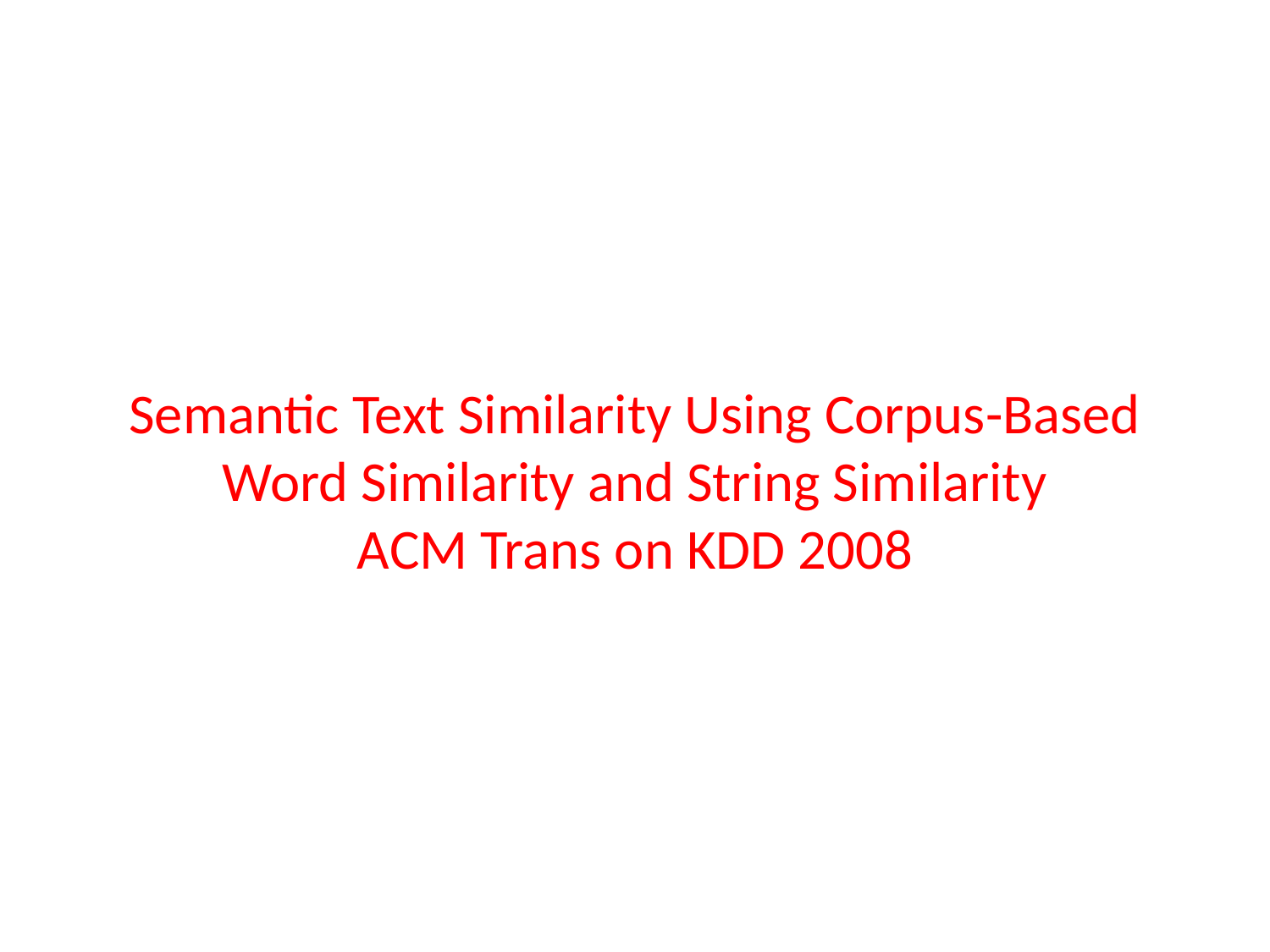

# Semantic Text Similarity Using Corpus-Based Word Similarity and String Similarity ACM Trans on KDD 2008